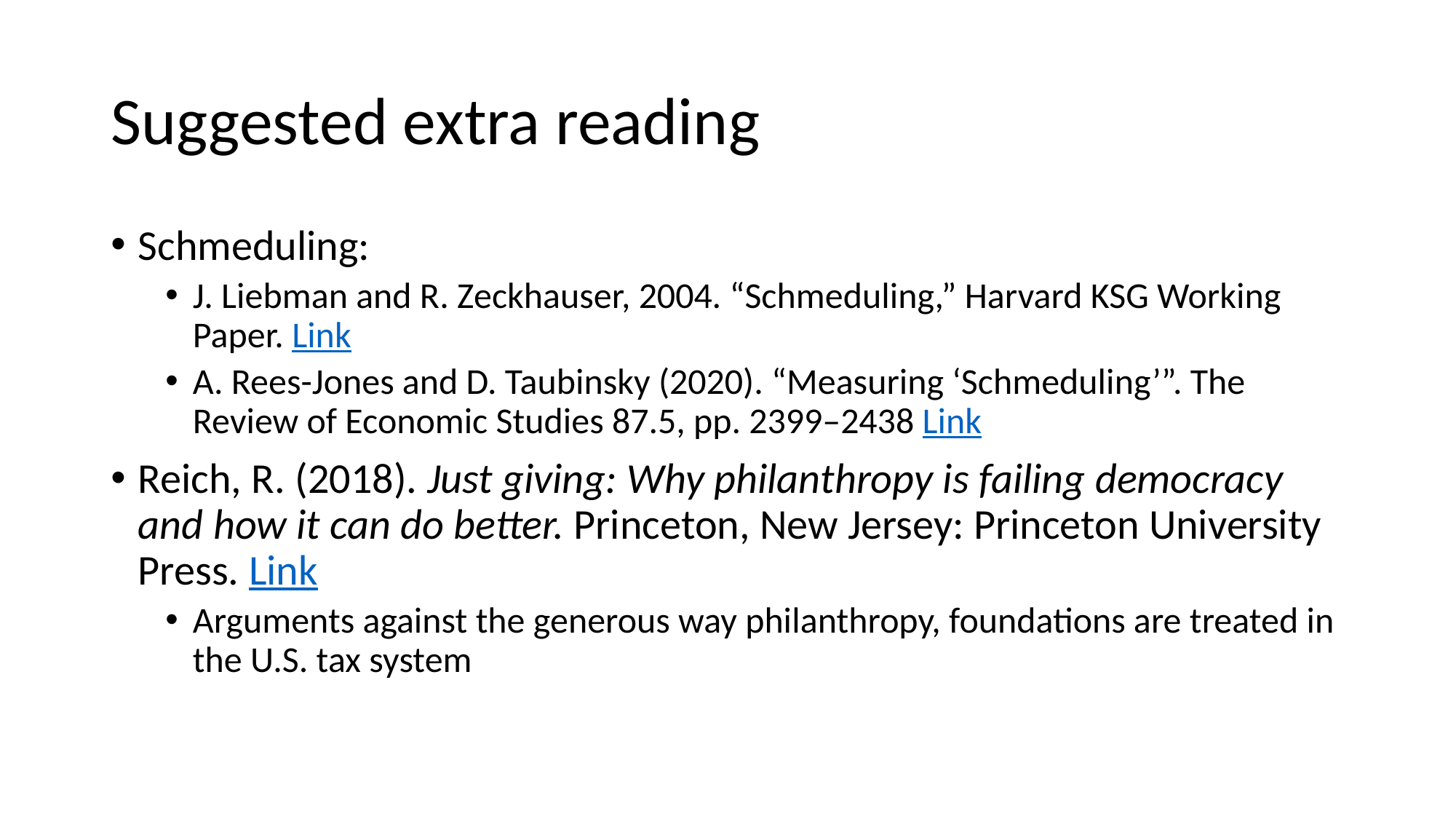

# Suggested extra reading
Schmeduling:
J. Liebman and R. Zeckhauser, 2004. “Schmeduling,” Harvard KSG Working Paper. Link
A. Rees-Jones and D. Taubinsky (2020). “Measuring ‘Schmeduling’”. The Review of Economic Studies 87.5, pp. 2399–2438 Link
Reich, R. (2018). Just giving: Why philanthropy is failing democracy and how it can do better. Princeton, New Jersey: Princeton University Press. Link
Arguments against the generous way philanthropy, foundations are treated in the U.S. tax system